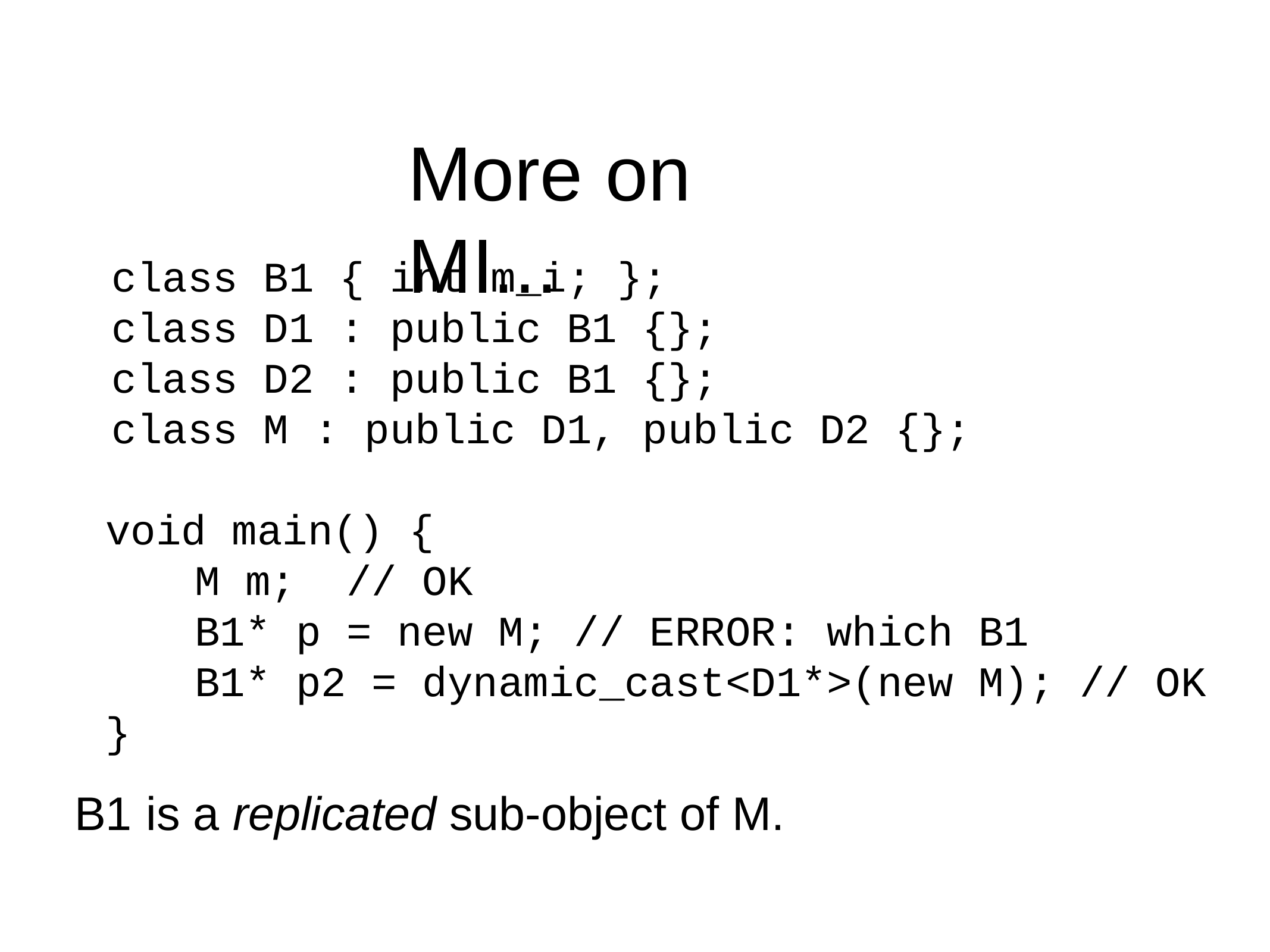

# More	on	MI...
class B1 { int m_i; };
class D1 : public B1 {};
class D2 : public B1 {};
class M : public D1, public D2 {};
void main() {
	M m;  // OK
	B1* p = new M; // ERROR: which B1
	B1* p2 = dynamic_cast<D1*>(new M); // OK
}

B1	is a	replicated sub-object of M.